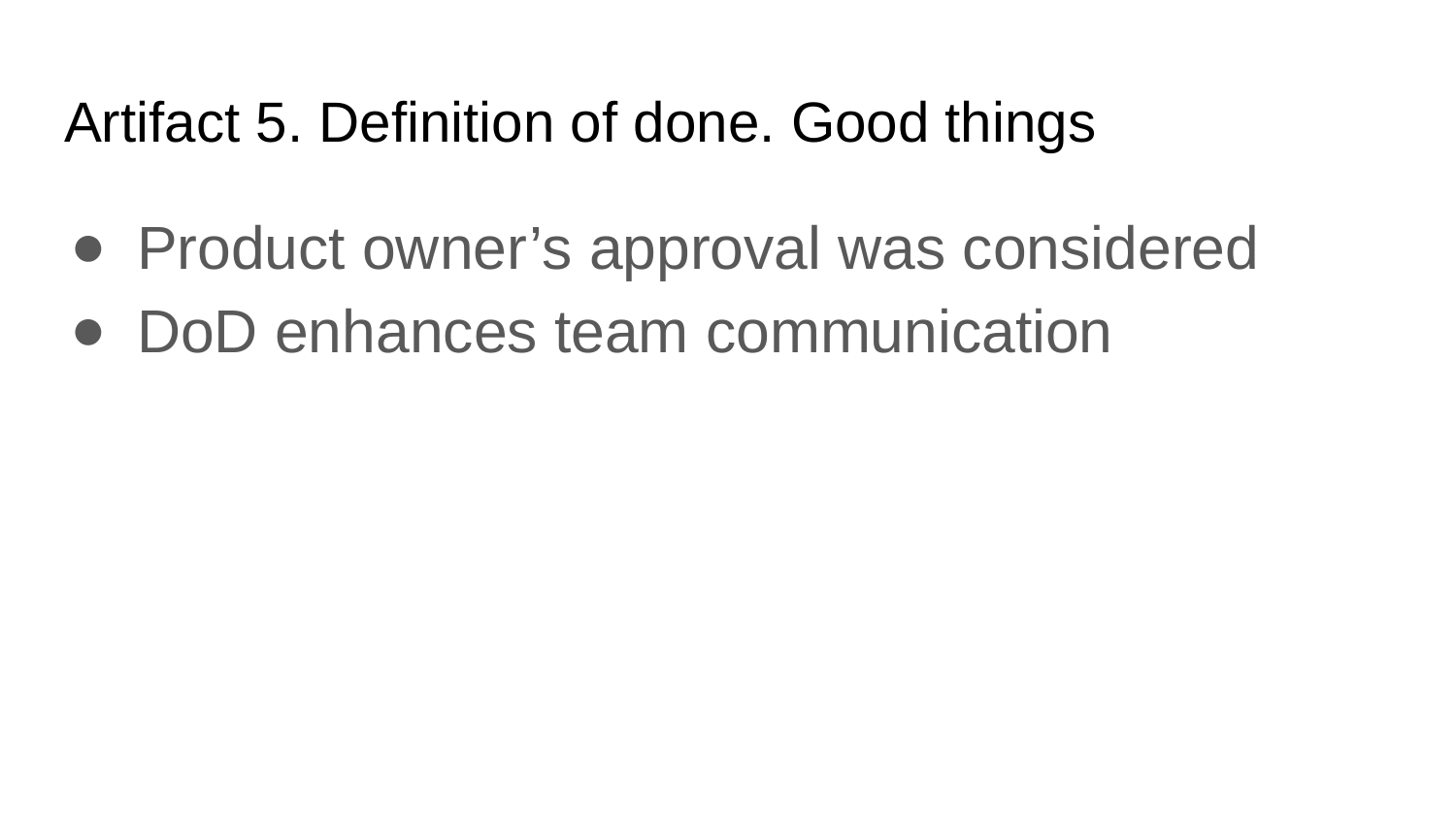

# Artifact 5. Definition of done. Good things
Product owner’s approval was considered
DoD enhances team communication